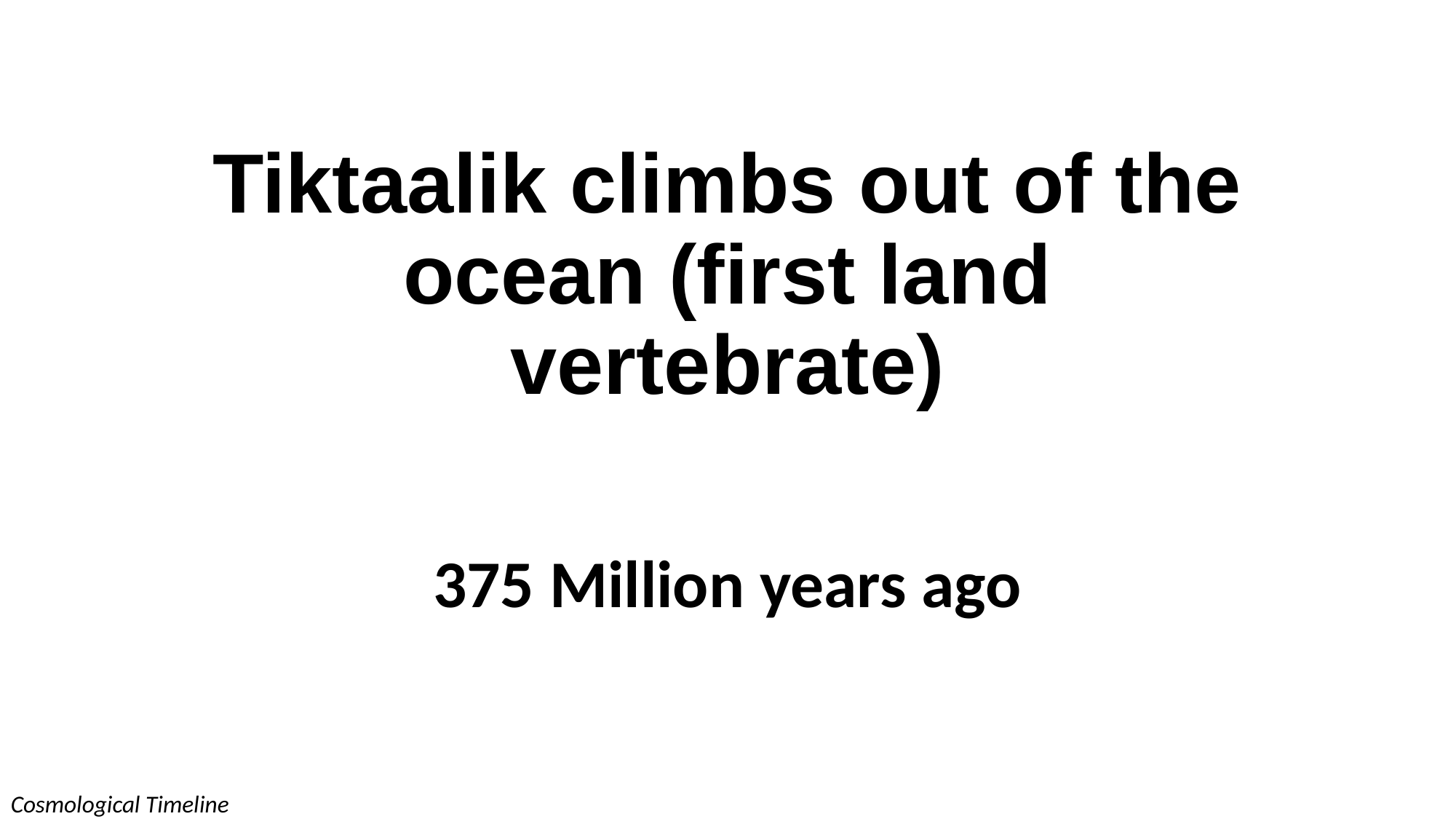

# Tiktaalik climbs out of the ocean (first land vertebrate)
375 Million years ago
Cosmological Timeline